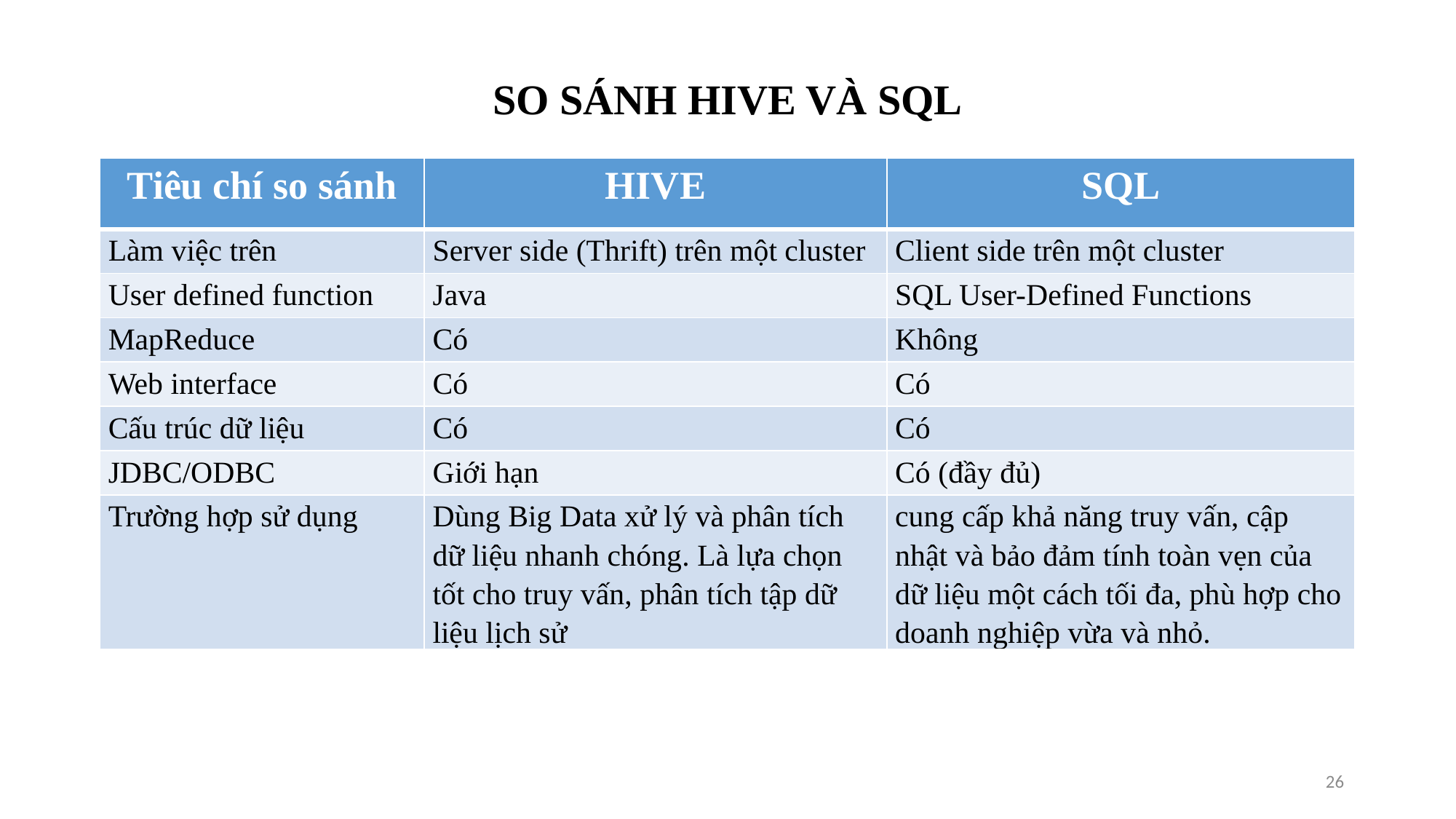

# SO SÁNH HIVE VÀ SQL
| Tiêu chí so sánh | HIVE | SQL |
| --- | --- | --- |
| Làm việc trên | Server side (Thrift) trên một cluster | Client side trên một cluster |
| User defined function | Java | SQL User-Defined Functions |
| MapReduce | Có | Không |
| Web interface | Có | Có |
| Cấu trúc dữ liệu | Có | Có |
| JDBC/ODBC | Giới hạn | Có (đầy đủ) |
| Trường hợp sử dụng | Dùng Big Data xử lý và phân tích dữ liệu nhanh chóng. Là lựa chọn tốt cho truy vấn, phân tích tập dữ liệu lịch sử | cung cấp khả năng truy vấn, cập nhật và bảo đảm tính toàn vẹn của dữ liệu một cách tối đa, phù hợp cho doanh nghiệp vừa và nhỏ. |
26